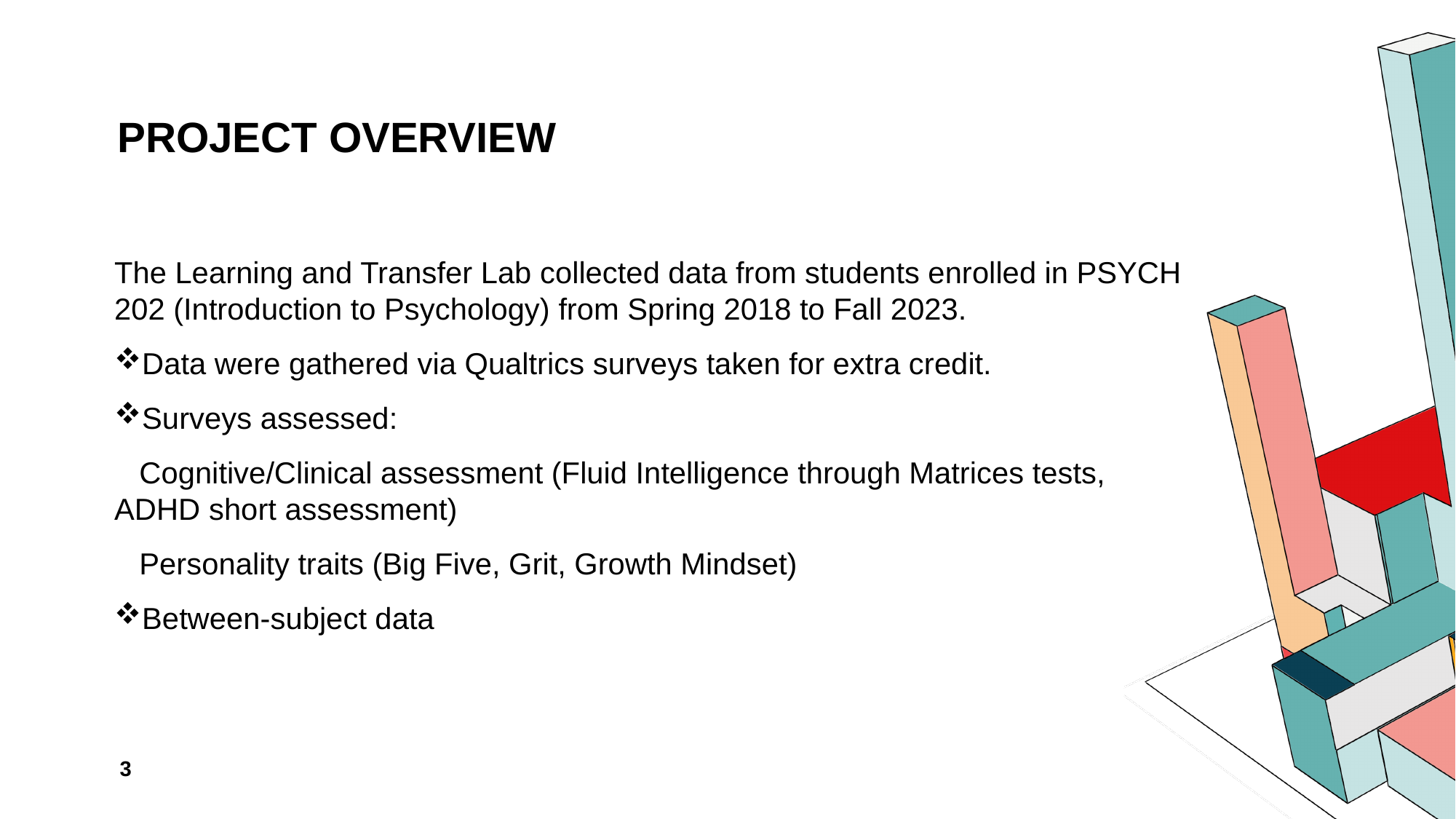

# Project overview
The Learning and Transfer Lab collected data from students enrolled in PSYCH 202 (Introduction to Psychology) from Spring 2018 to Fall 2023.
Data were gathered via Qualtrics surveys taken for extra credit.
Surveys assessed:
   Cognitive/Clinical assessment (Fluid Intelligence through Matrices tests, ADHD short assessment)
   Personality traits (Big Five, Grit, Growth Mindset)
Between-subject data

3